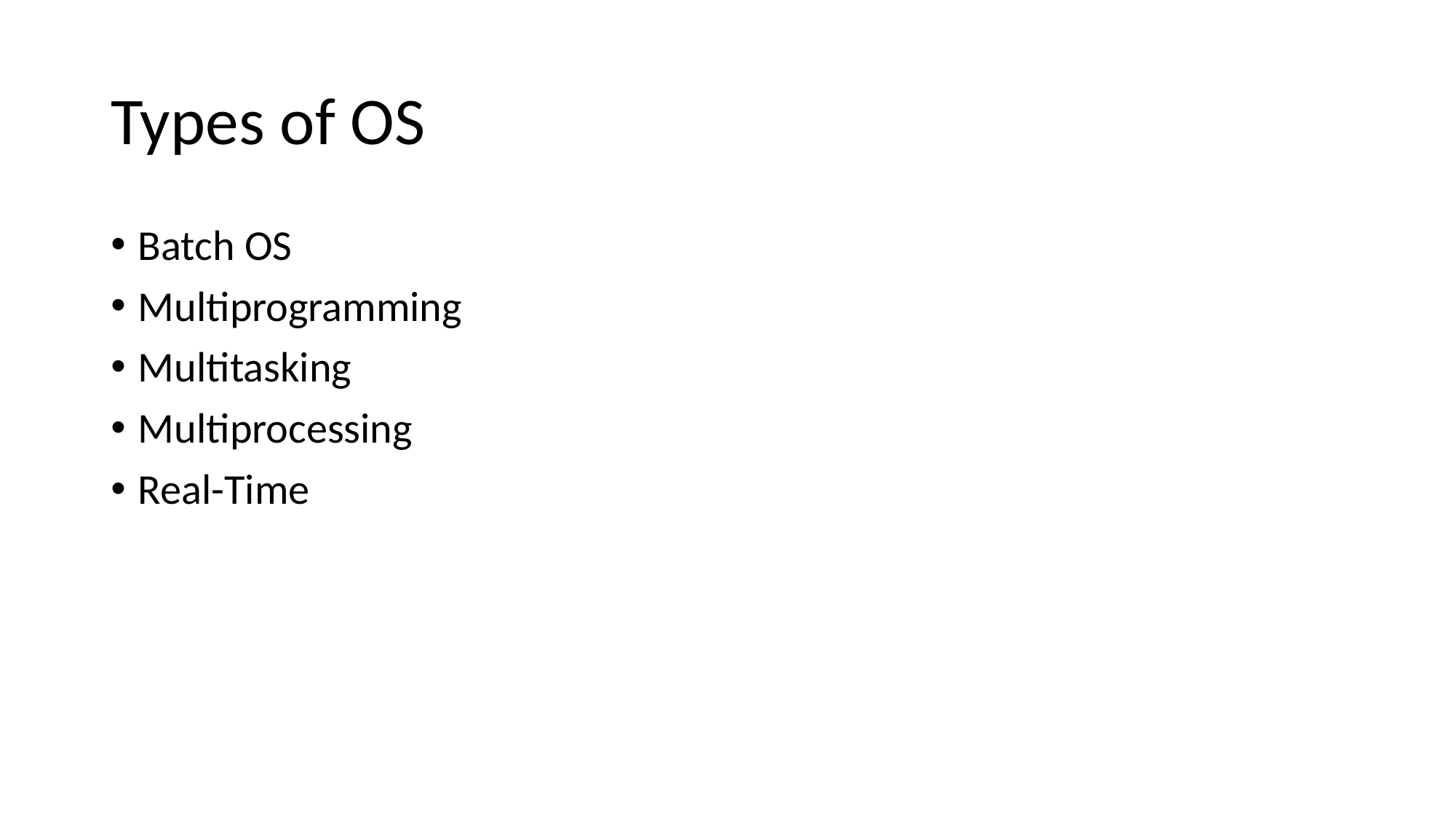

# Types of OS
Batch OS
Multiprogramming
Multitasking
Multiprocessing
Real-Time